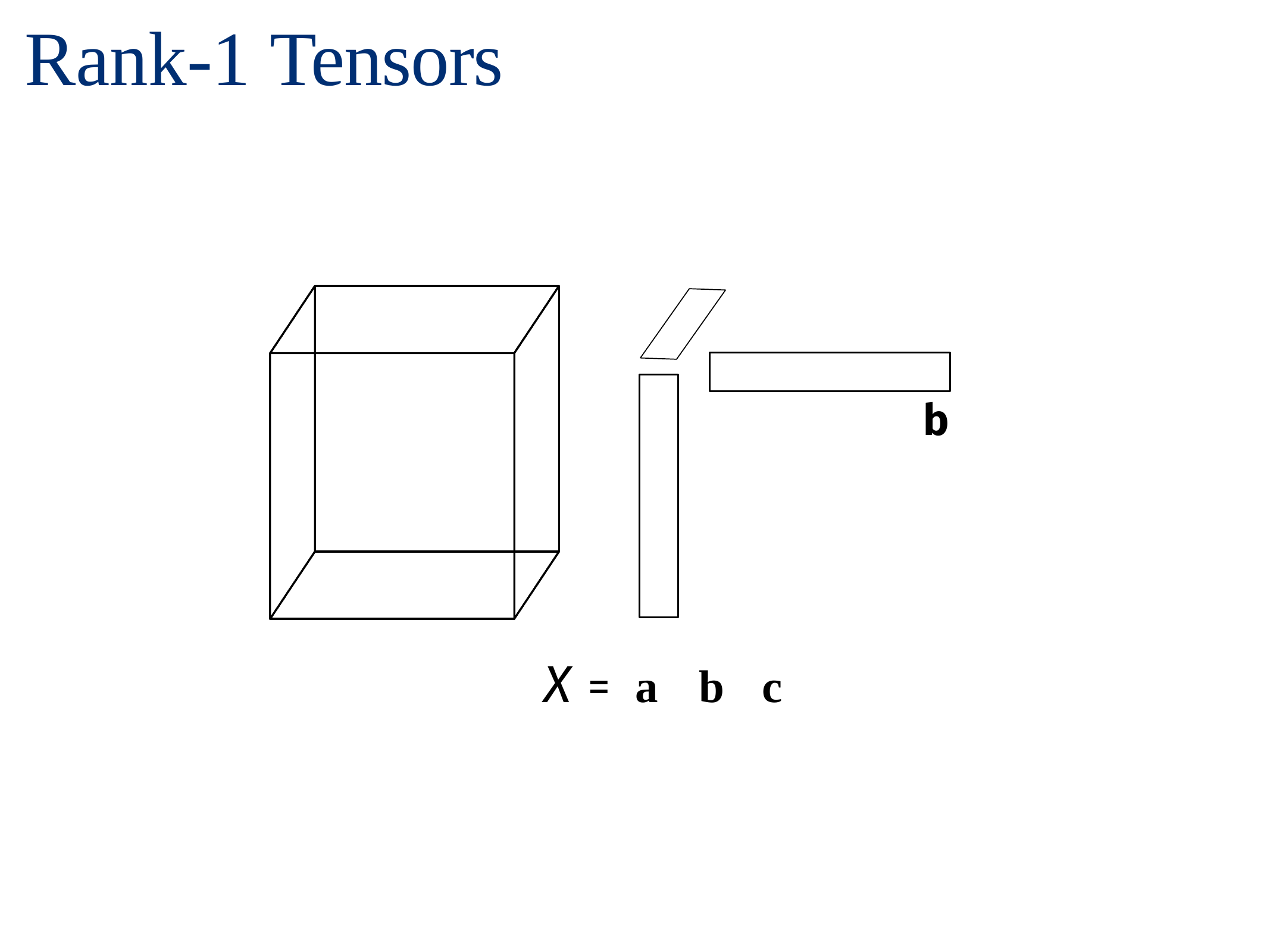

# Rank-1 Tensors

b
X = a	b	c